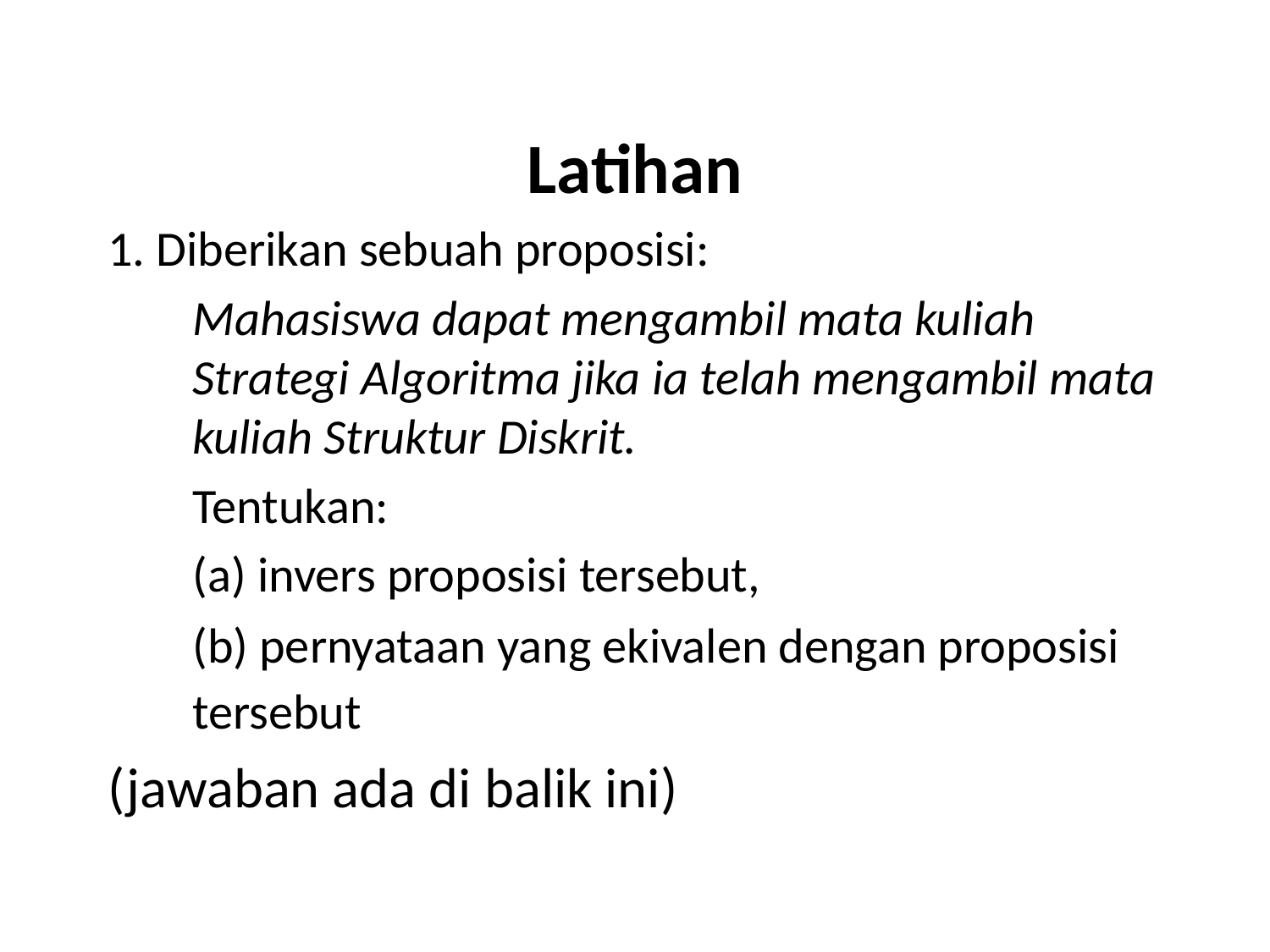

Latihan
1. Diberikan sebuah proposisi:
	Mahasiswa dapat mengambil mata kuliah Strategi Algoritma jika ia telah mengambil mata kuliah Struktur Diskrit.
	Tentukan:
	(a) invers proposisi tersebut,
	(b) pernyataan yang ekivalen dengan proposisi tersebut
(jawaban ada di balik ini)